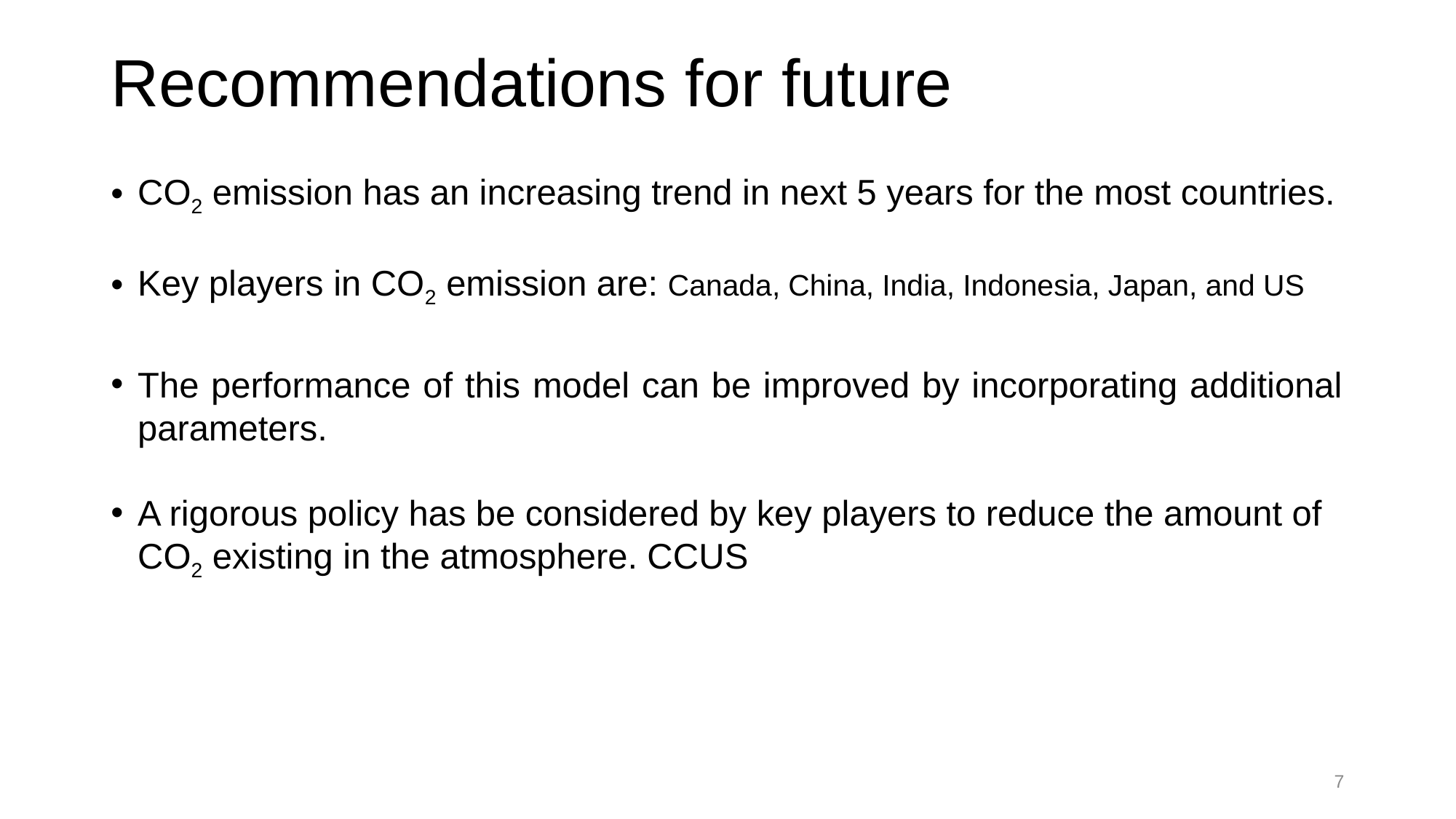

# Recommendations for future
CO2 emission has an increasing trend in next 5 years for the most countries.

Key players in CO2 emission are: Canada, China, India, Indonesia, Japan, and US

The performance of this model can be improved by incorporating additional parameters.

A rigorous policy has be considered by key players to reduce the amount of CO2 existing in the atmosphere. CCUS

7